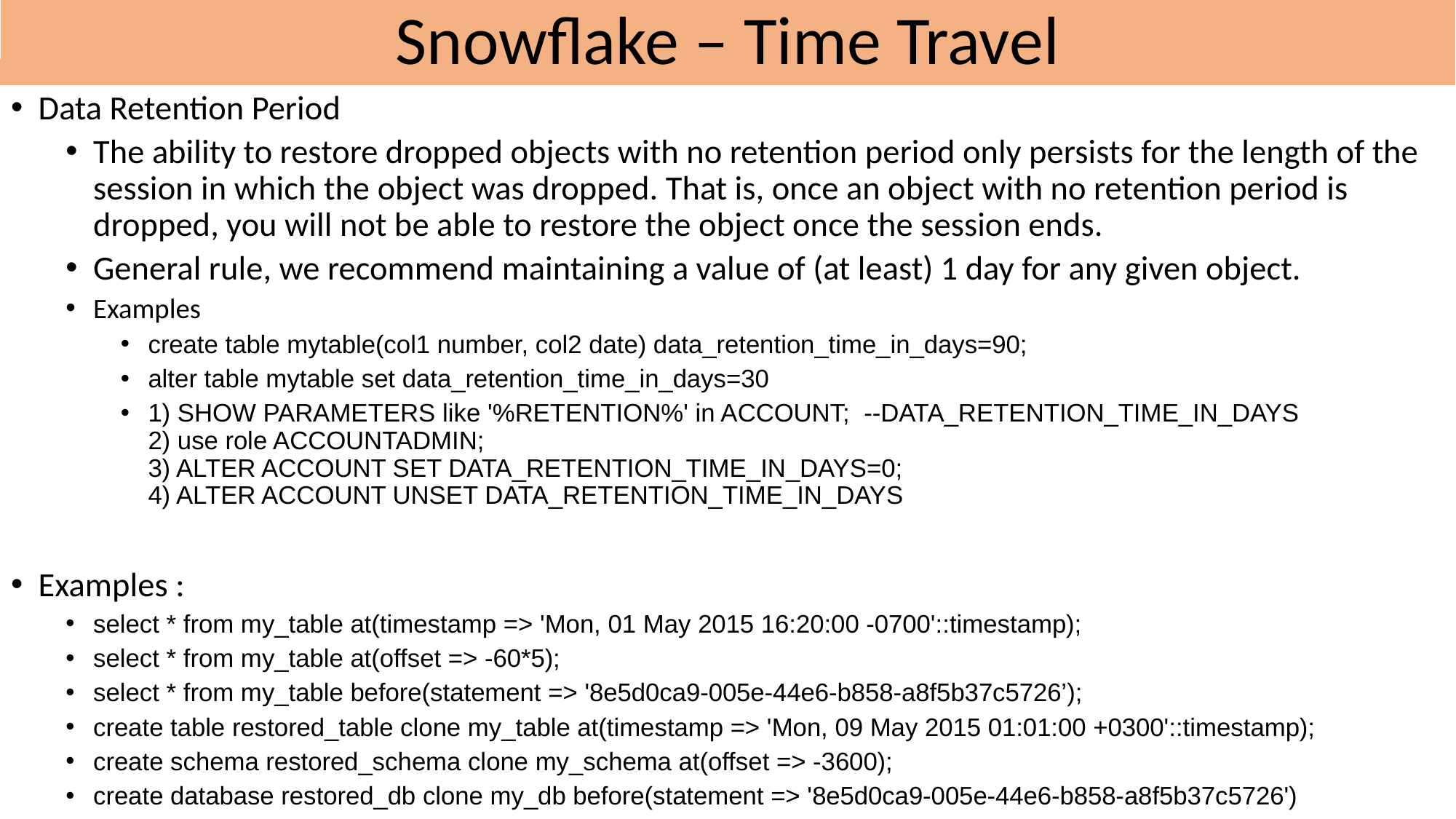

# Snowflake – Time Travel

Data Retention Period
The ability to restore dropped objects with no retention period only persists for the length of the session in which the object was dropped. That is, once an object with no retention period is dropped, you will not be able to restore the object once the session ends.
General rule, we recommend maintaining a value of (at least) 1 day for any given object.
Examples
create table mytable(col1 number, col2 date) data_retention_time_in_days=90;
alter table mytable set data_retention_time_in_days=30
1) SHOW PARAMETERS like '%RETENTION%' in ACCOUNT;  --DATA_RETENTION_TIME_IN_DAYS
2) use role ACCOUNTADMIN;
3) ALTER ACCOUNT SET DATA_RETENTION_TIME_IN_DAYS=0;
4) ALTER ACCOUNT UNSET DATA_RETENTION_TIME_IN_DAYS

Examples :
select * from my_table at(timestamp => 'Mon, 01 May 2015 16:20:00 -0700'::timestamp);
select * from my_table at(offset => -60*5);
select * from my_table before(statement => '8e5d0ca9-005e-44e6-b858-a8f5b37c5726’);
create table restored_table clone my_table at(timestamp => 'Mon, 09 May 2015 01:01:00 +0300'::timestamp);
create schema restored_schema clone my_schema at(offset => -3600);
create database restored_db clone my_db before(statement => '8e5d0ca9-005e-44e6-b858-a8f5b37c5726')